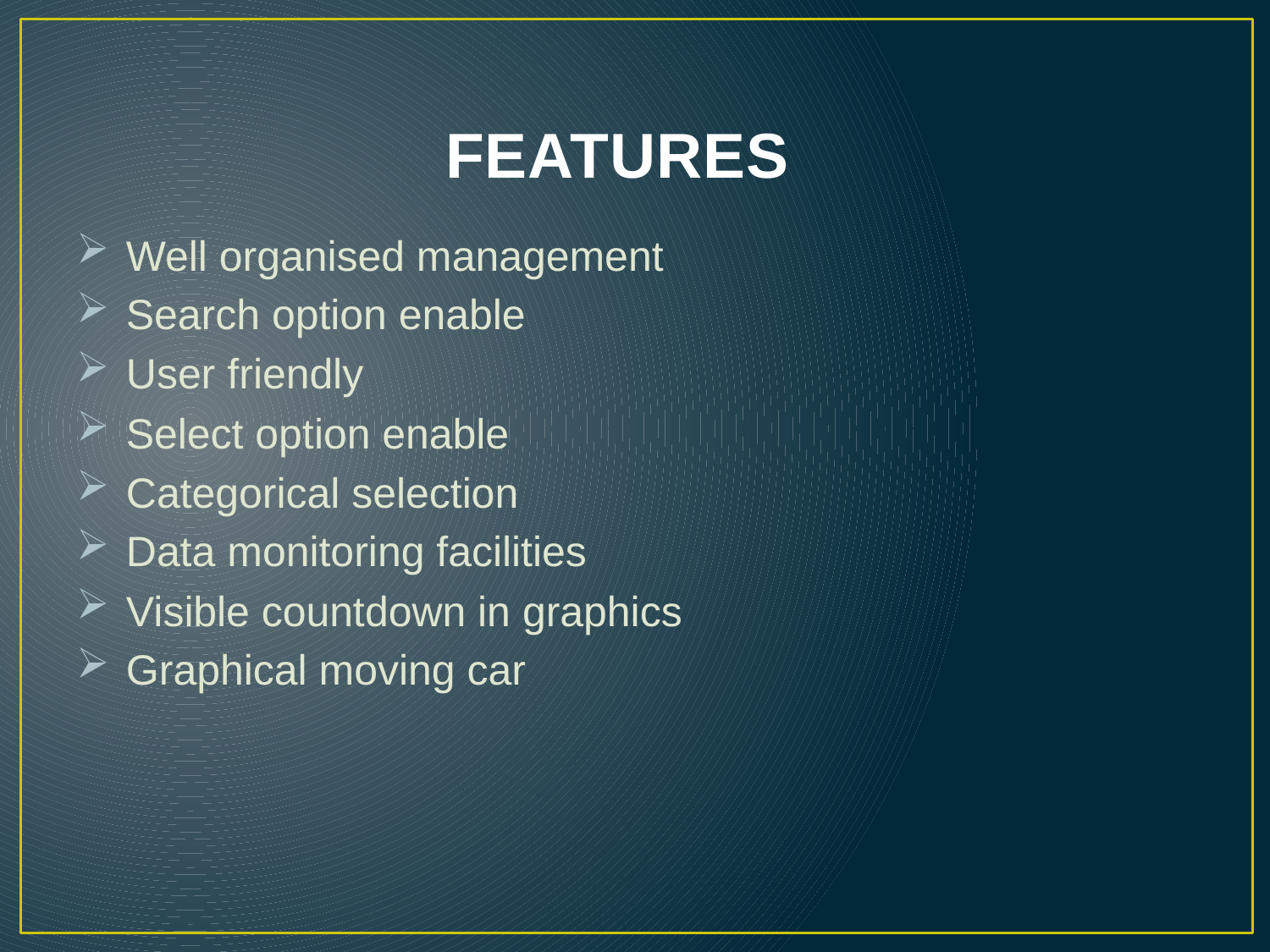

# FEATURES
 Well organised management
 Search option enable
 User friendly
 Select option enable
 Categorical selection
 Data monitoring facilities
 Visible countdown in graphics
 Graphical moving car